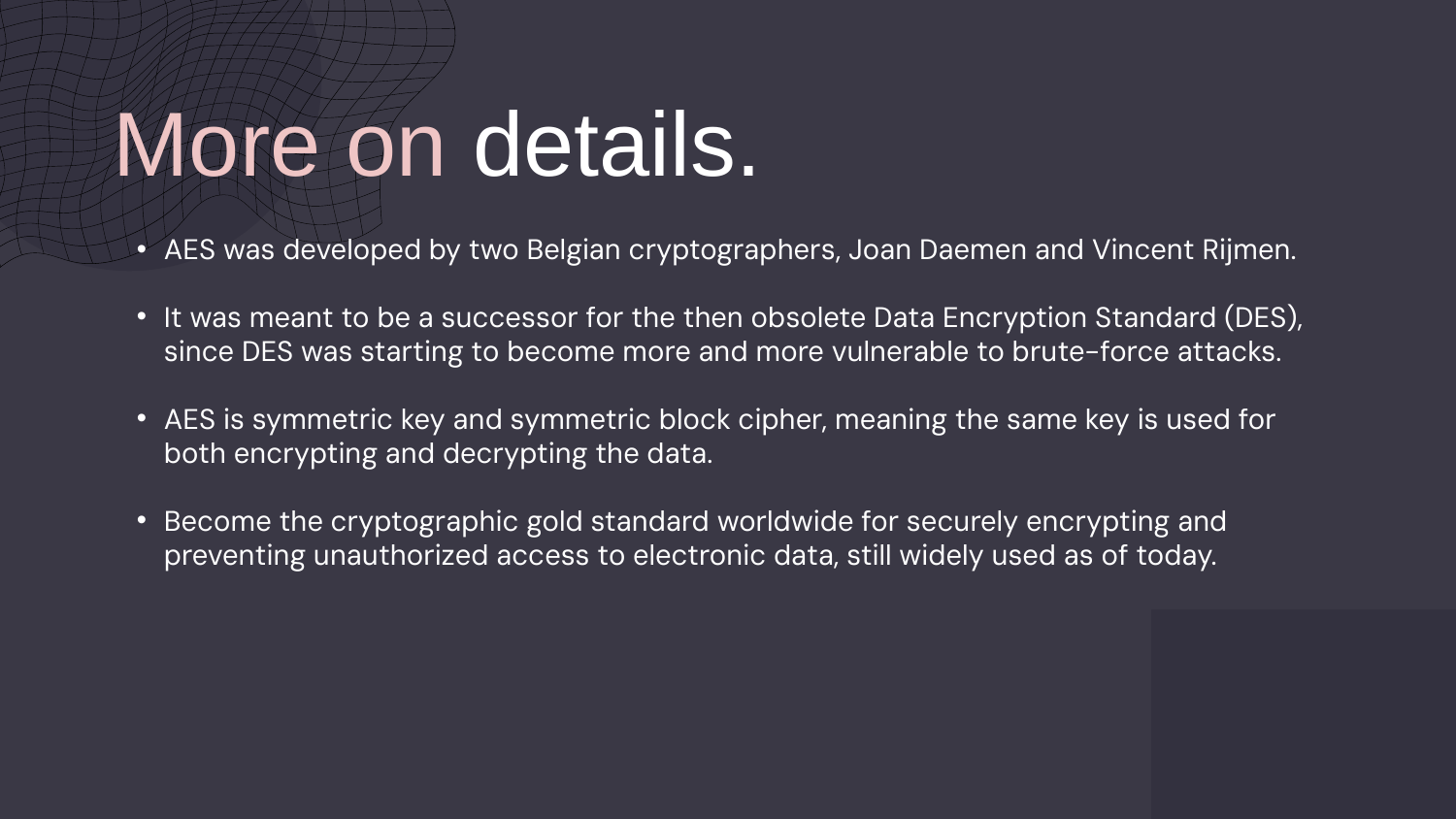

# More on details.
AES was developed by two Belgian cryptographers, Joan Daemen and Vincent Rijmen.

It was meant to be a successor for the then obsolete Data Encryption Standard (DES), since DES was starting to become more and more vulnerable to brute-force attacks.

AES is symmetric key and symmetric block cipher, meaning the same key is used for both encrypting and decrypting the data.

Become the cryptographic gold standard worldwide for securely encrypting and preventing unauthorized access to electronic data, still widely used as of today.